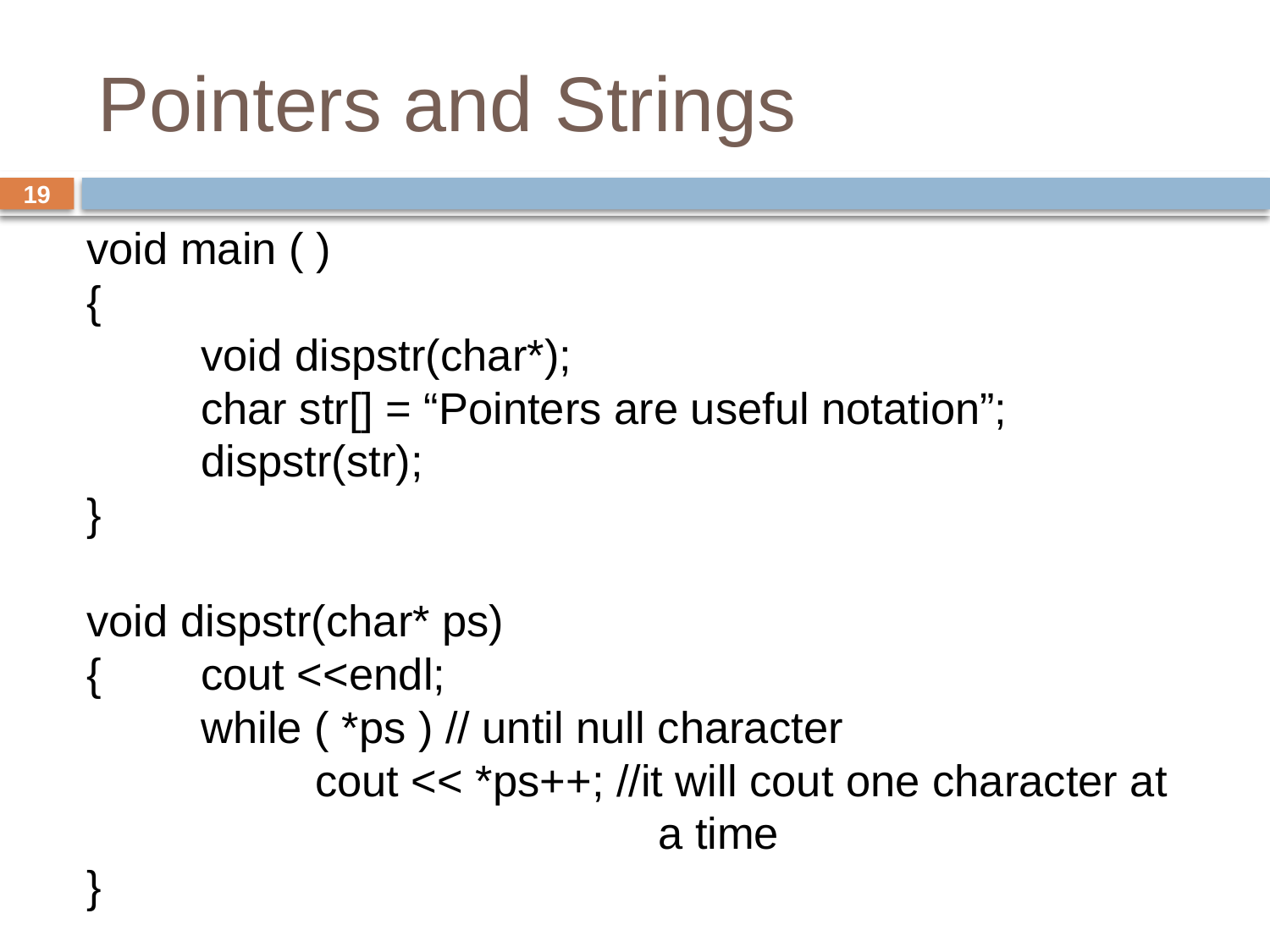

Pointers and Strings
19
# void main ( ) { void dispstr(char*); char str[] = “Pointers are useful notation”; dispstr(str); } void dispstr(char* ps) {	cout <<endl; while ( *ps ) // until null character cout << *ps++; //it will cout one character at 					a time }